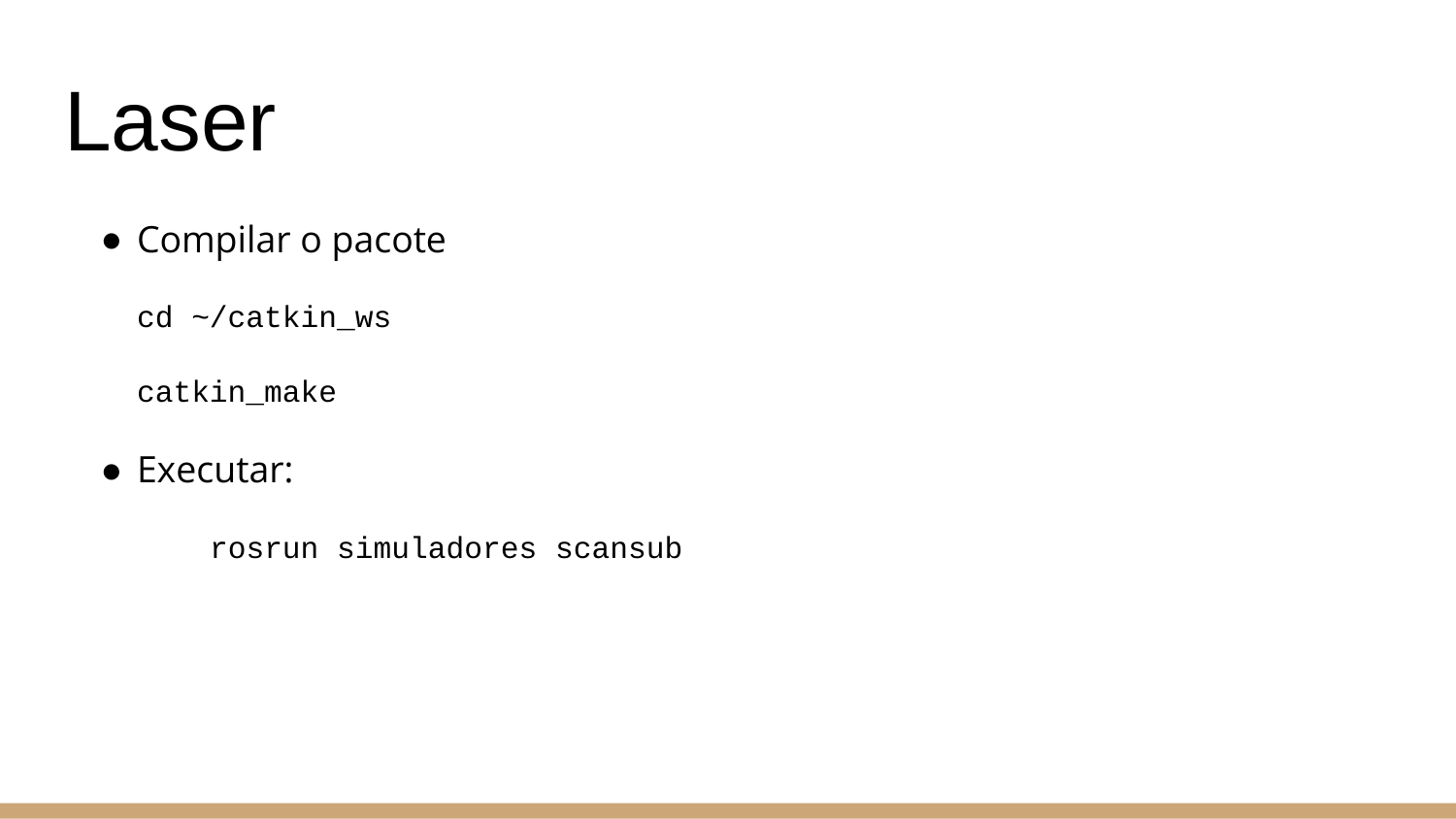

# Laser
Compilar o pacote
cd ~/catkin_ws
catkin_make
Executar:
	rosrun simuladores scansub